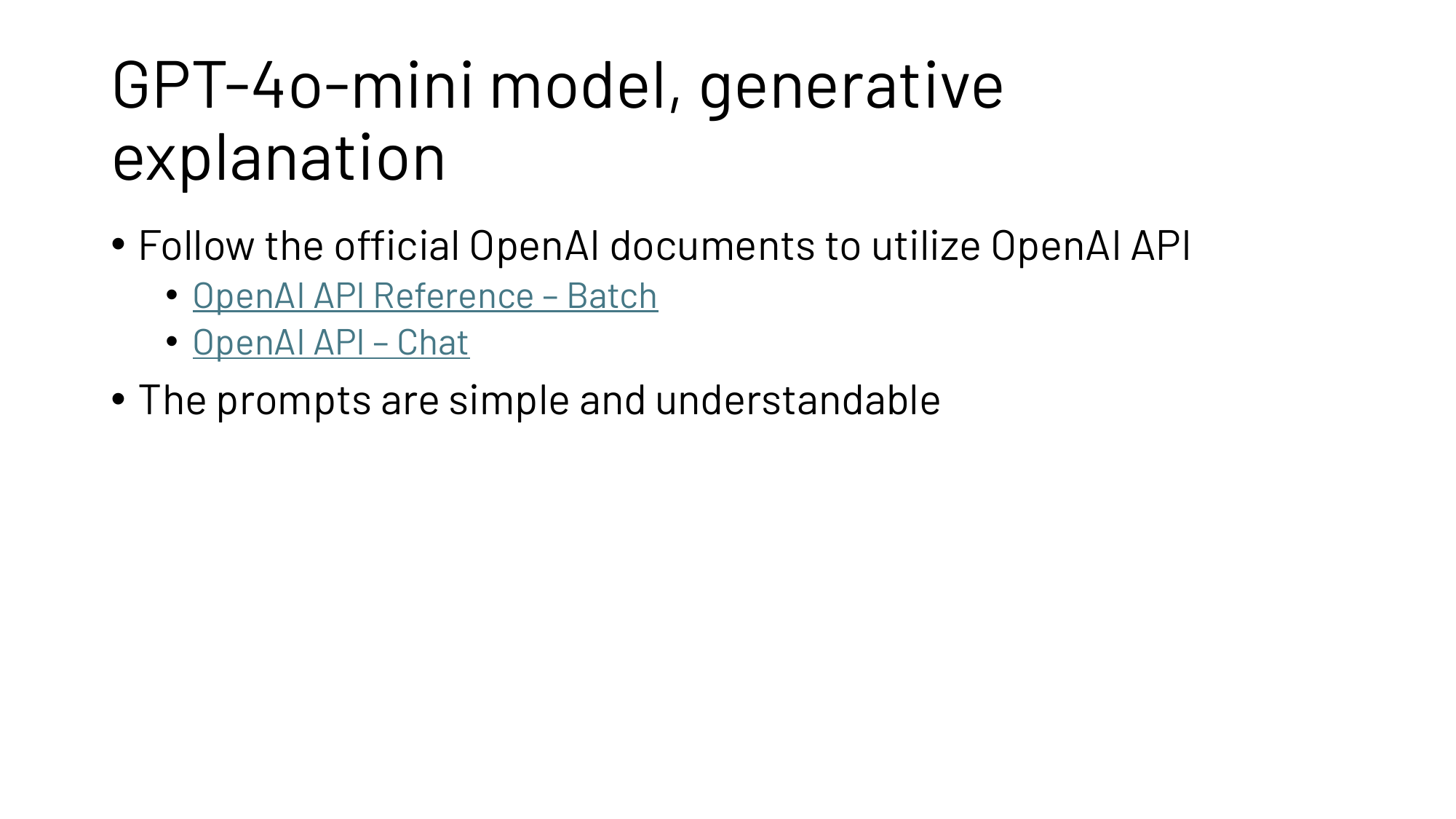

# GPT-4o-mini model, generative explanation
Follow the official OpenAI documents to utilize OpenAI API
OpenAI API Reference – Batch
OpenAI API – Chat
The prompts are simple and understandable